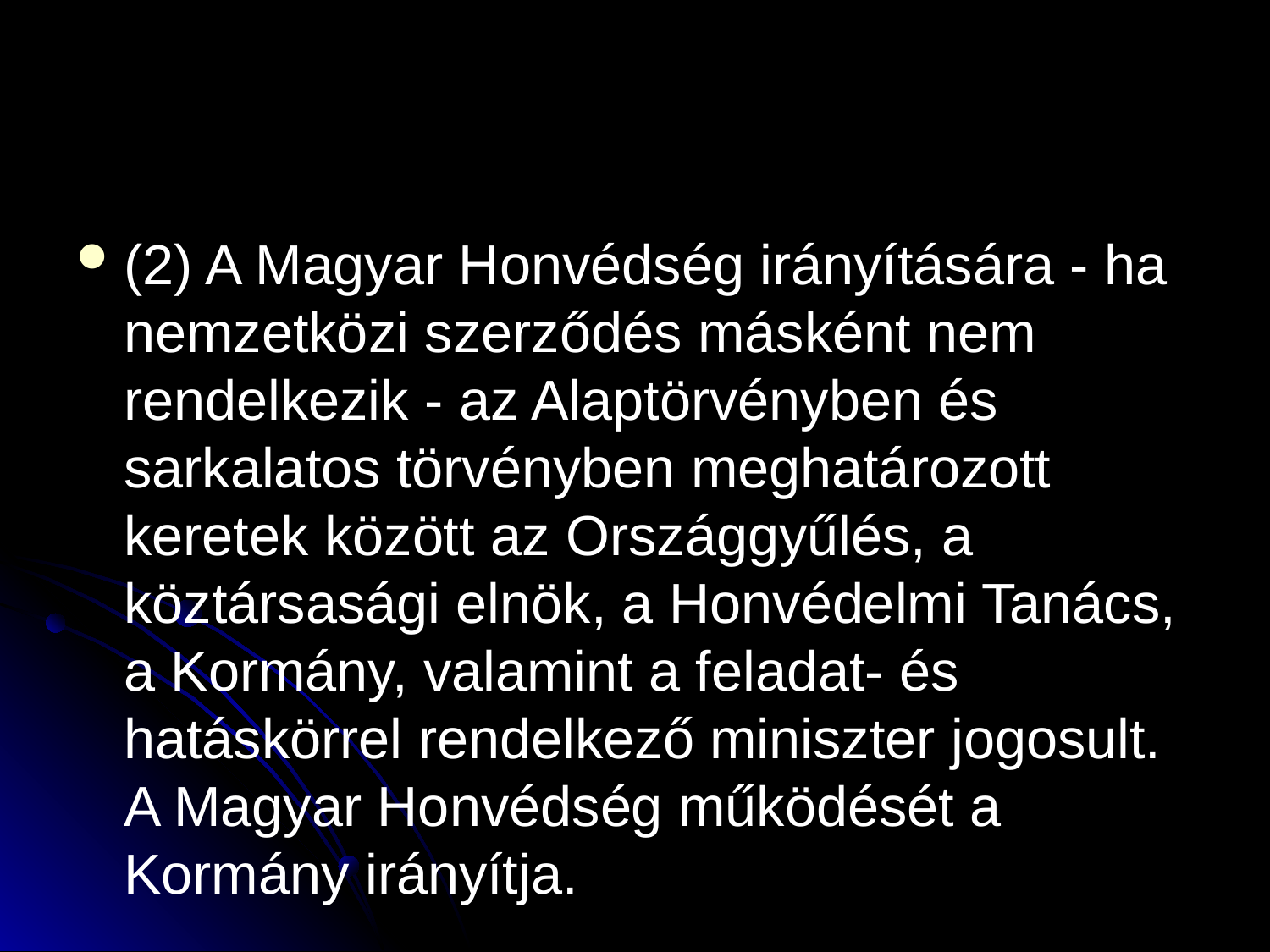

#
(2) A Magyar Honvédség irányítására - ha nemzetközi szerződés másként nem rendelkezik - az Alaptörvényben és sarkalatos törvényben meghatározott keretek között az Országgyűlés, a köztársasági elnök, a Honvédelmi Tanács, a Kormány, valamint a feladat- és hatáskörrel rendelkező miniszter jogosult. A Magyar Honvédség működését a Kormány irányítja.